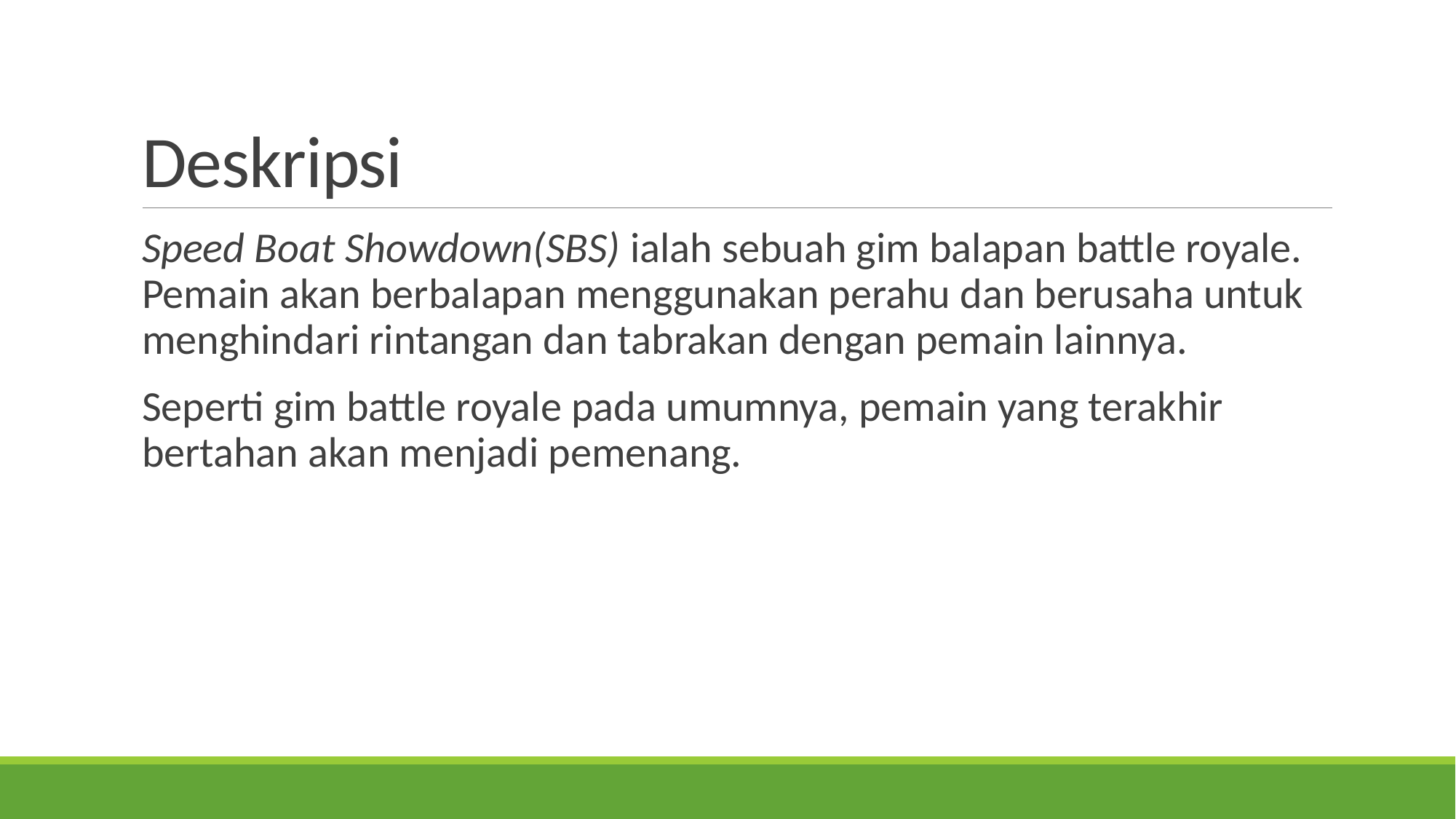

# Deskripsi
Speed Boat Showdown(SBS) ialah sebuah gim balapan battle royale. Pemain akan berbalapan menggunakan perahu dan berusaha untuk menghindari rintangan dan tabrakan dengan pemain lainnya.
Seperti gim battle royale pada umumnya, pemain yang terakhir bertahan akan menjadi pemenang.